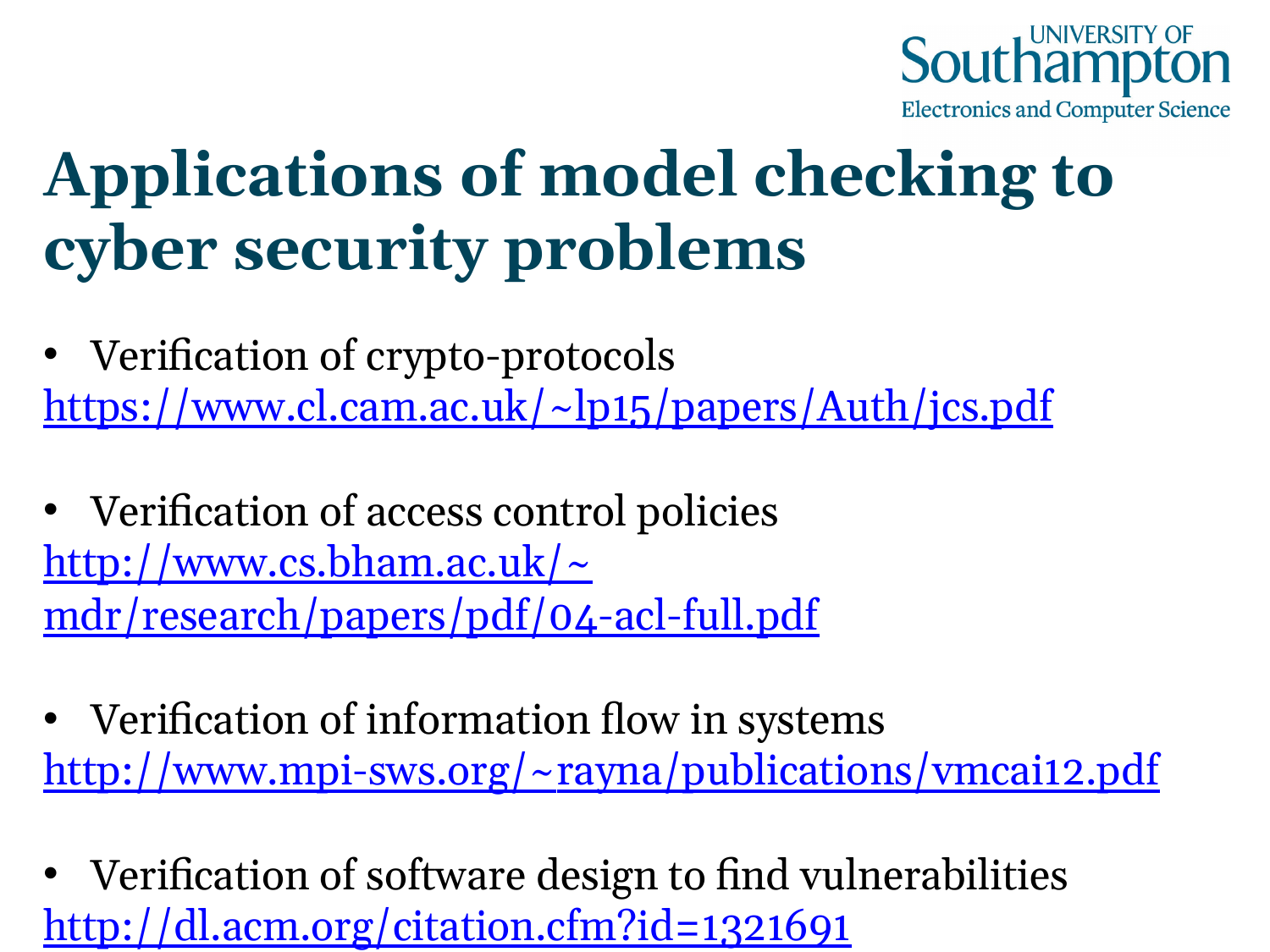

# Applications of model checking to cyber security problems
Verification of crypto-protocols
https://www.cl.cam.ac.uk/~lp15/papers/Auth/jcs.pdf

Verification of access control policies
http://www.cs.bham.ac.uk/~mdr/research/papers/pdf/04-acl-full.pdf

Verification of information flow in systems
http://www.mpi-sws.org/~rayna/publications/vmcai12.pdf

Verification of software design to find vulnerabilities
http://dl.acm.org/citation.cfm?id=1321691